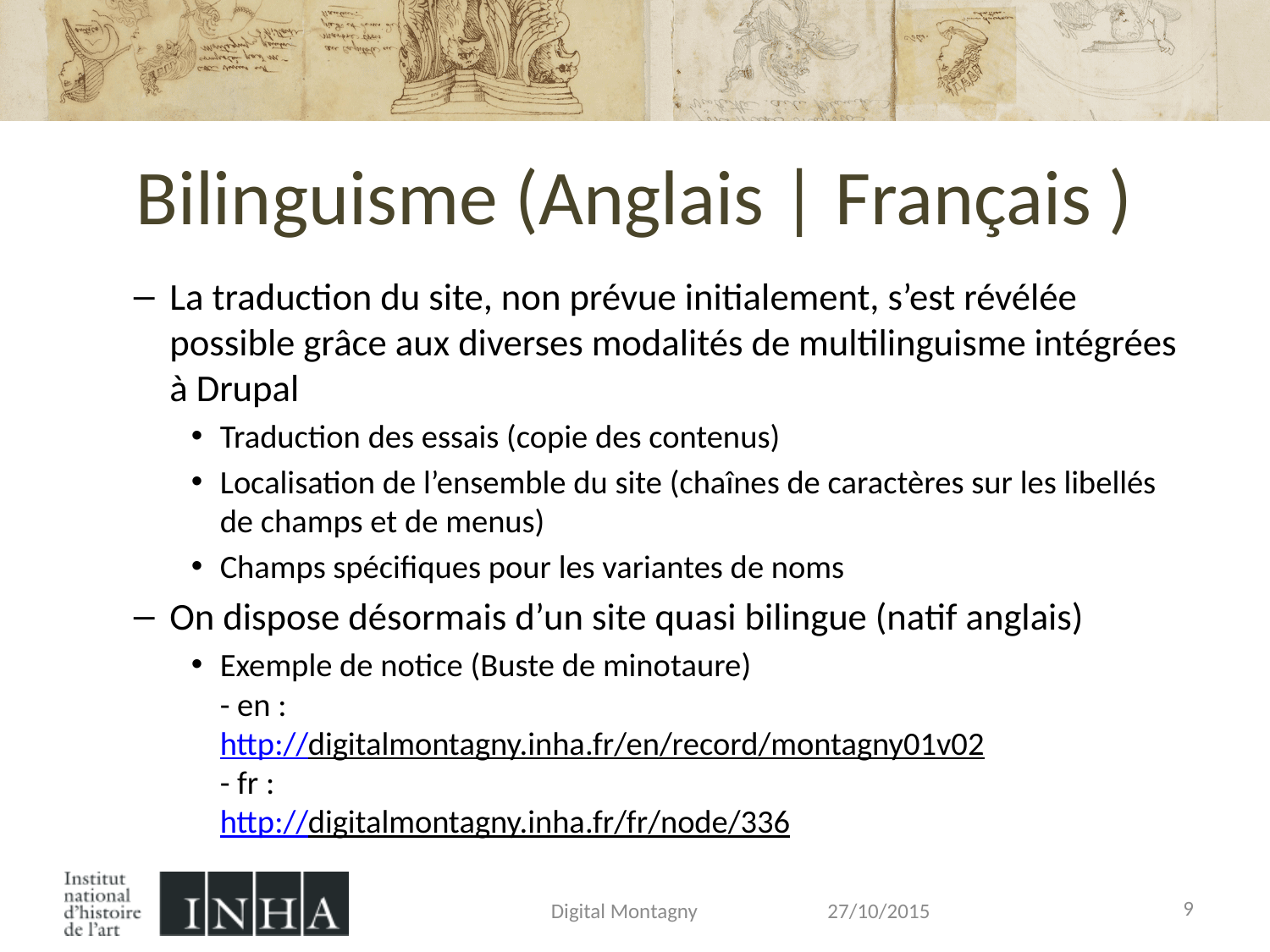

# Bilinguisme (Anglais | Français )
La traduction du site, non prévue initialement, s’est révélée possible grâce aux diverses modalités de multilinguisme intégrées à Drupal
Traduction des essais (copie des contenus)
Localisation de l’ensemble du site (chaînes de caractères sur les libellés de champs et de menus)
Champs spécifiques pour les variantes de noms
On dispose désormais d’un site quasi bilingue (natif anglais)
Exemple de notice (Buste de minotaure)
- en :
http://digitalmontagny.inha.fr/en/record/montagny01v02
- fr :
http://digitalmontagny.inha.fr/fr/node/336

9
Digital Montagny
27/10/2015